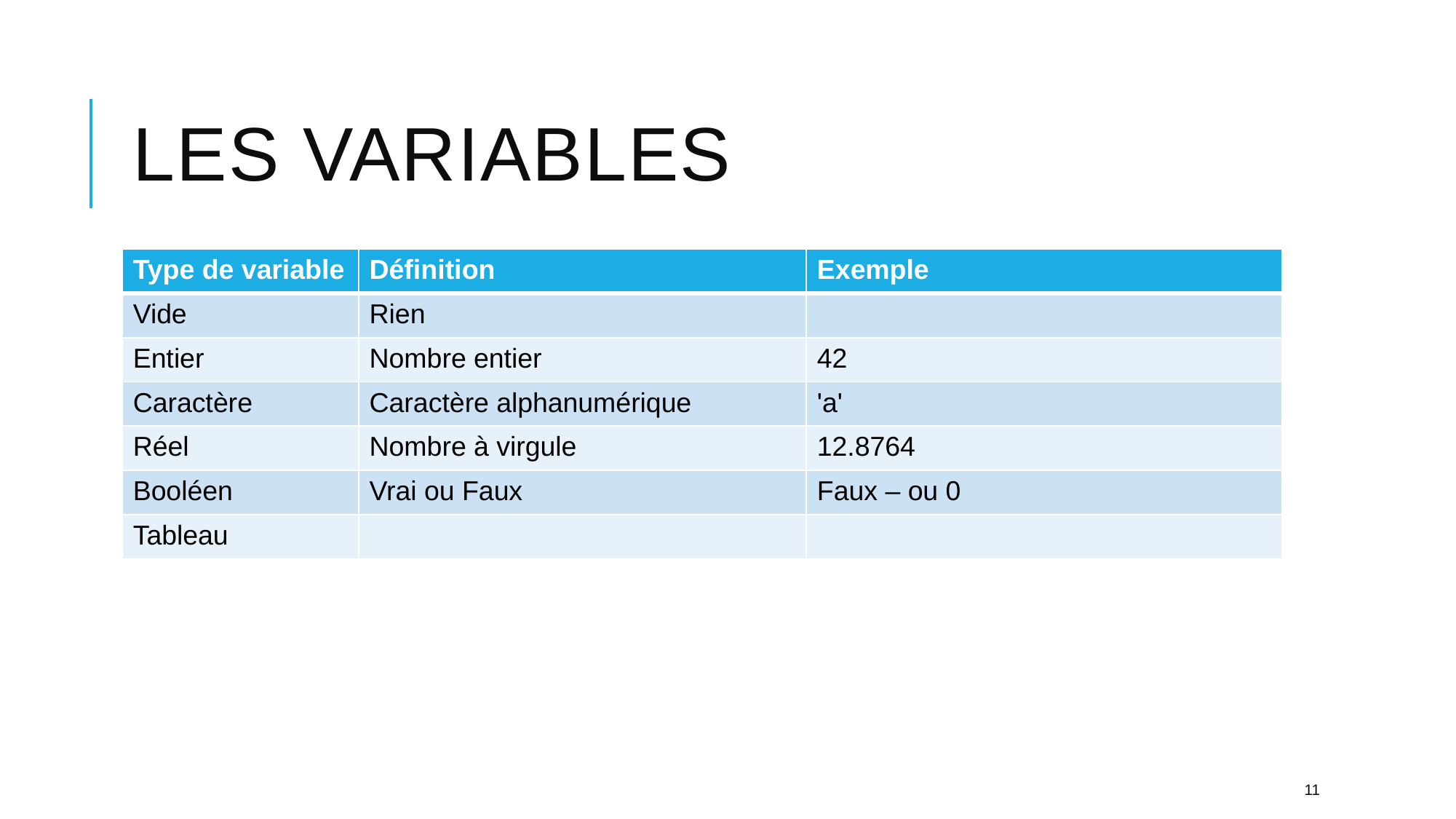

# Les variables
| Type de variable | Définition | Exemple |
| --- | --- | --- |
| Vide | Rien |  |
| Entier | Nombre entier | 42 |
| Caractère | Caractère alphanumérique | 'a' |
| Réel | Nombre à virgule | 12.8764 |
| Booléen | Vrai ou Faux | Faux – ou 0 |
| Tableau |  |  |
11